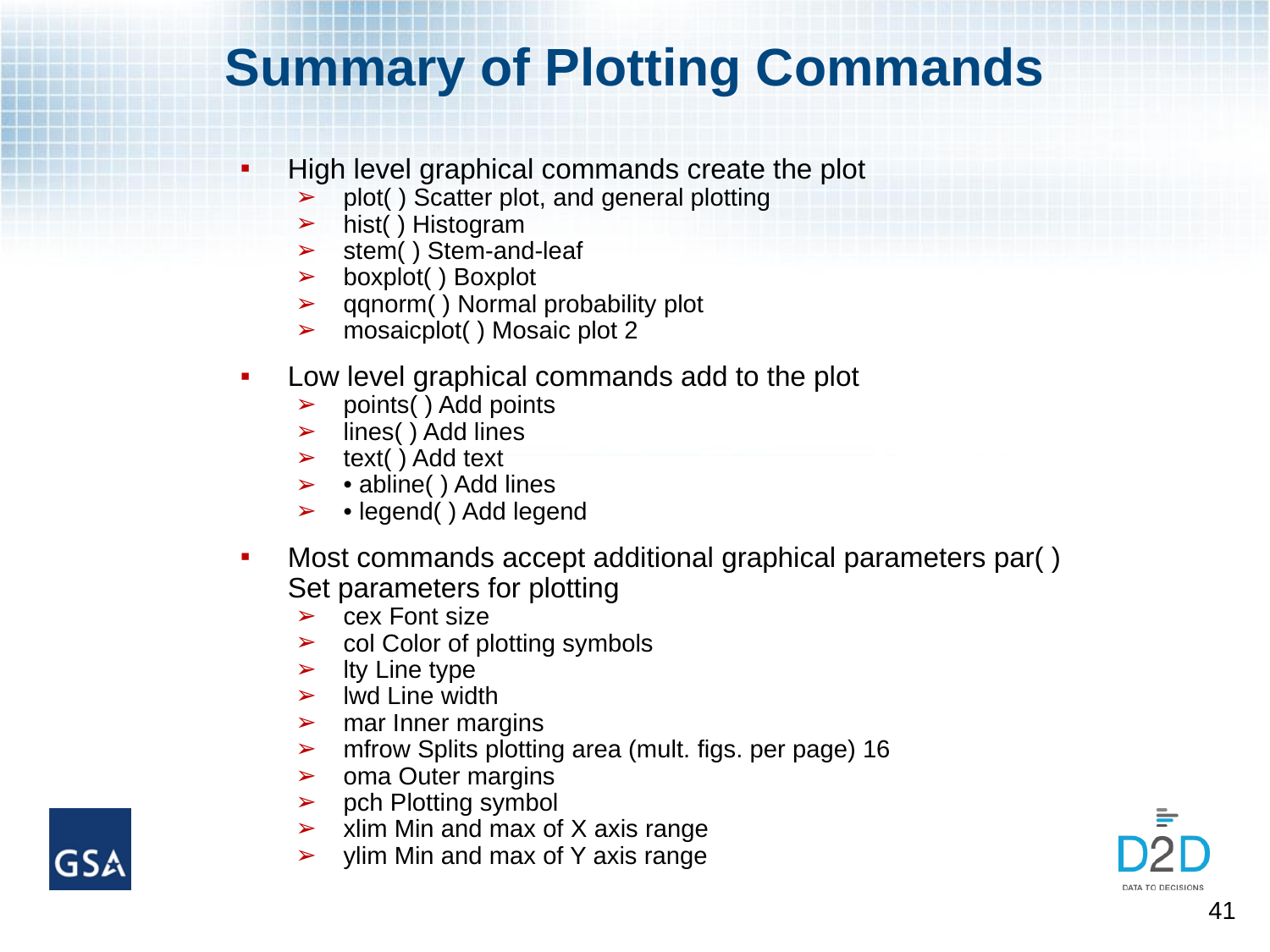

# Summary of Plotting Commands
High level graphical commands create the plot
plot( ) Scatter plot, and general plotting
hist( ) Histogram
stem( ) Stem-and-leaf
boxplot( ) Boxplot
qqnorm( ) Normal probability plot
mosaicplot( ) Mosaic plot 2
Low level graphical commands add to the plot
points( ) Add points
lines( ) Add lines
text( ) Add text
• abline( ) Add lines
• legend( ) Add legend
Most commands accept additional graphical parameters par( ) Set parameters for plotting
cex Font size
col Color of plotting symbols
lty Line type
lwd Line width
mar Inner margins
mfrow Splits plotting area (mult. figs. per page) 16
oma Outer margins
pch Plotting symbol
xlim Min and max of X axis range
ylim Min and max of Y axis range
41